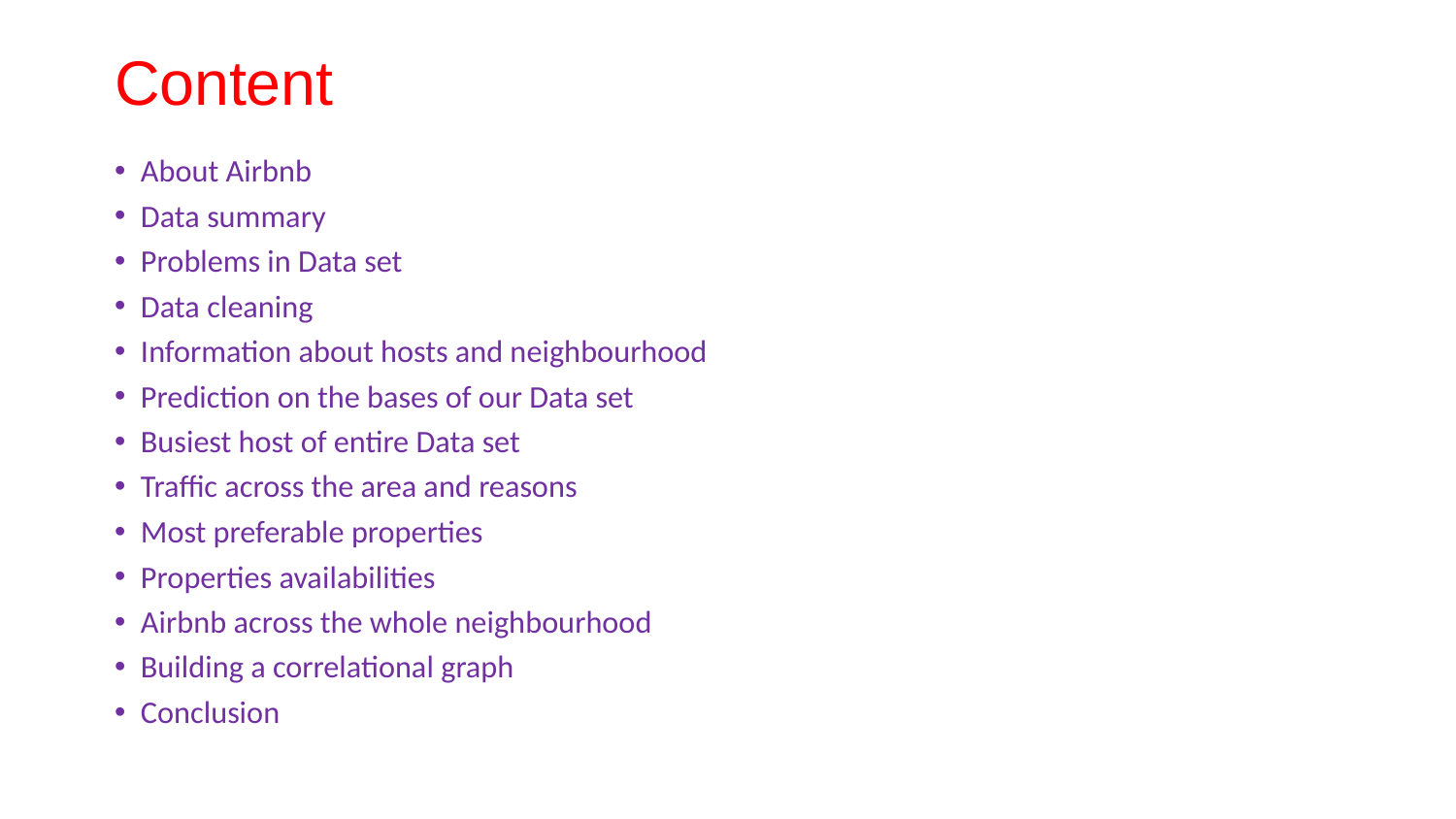

# Content
About Airbnb
Data summary
Problems in Data set
Data cleaning
Information about hosts and neighbourhood
Prediction on the bases of our Data set
Busiest host of entire Data set
Traffic across the area and reasons
Most preferable properties
Properties availabilities
Airbnb across the whole neighbourhood
Building a correlational graph
Conclusion